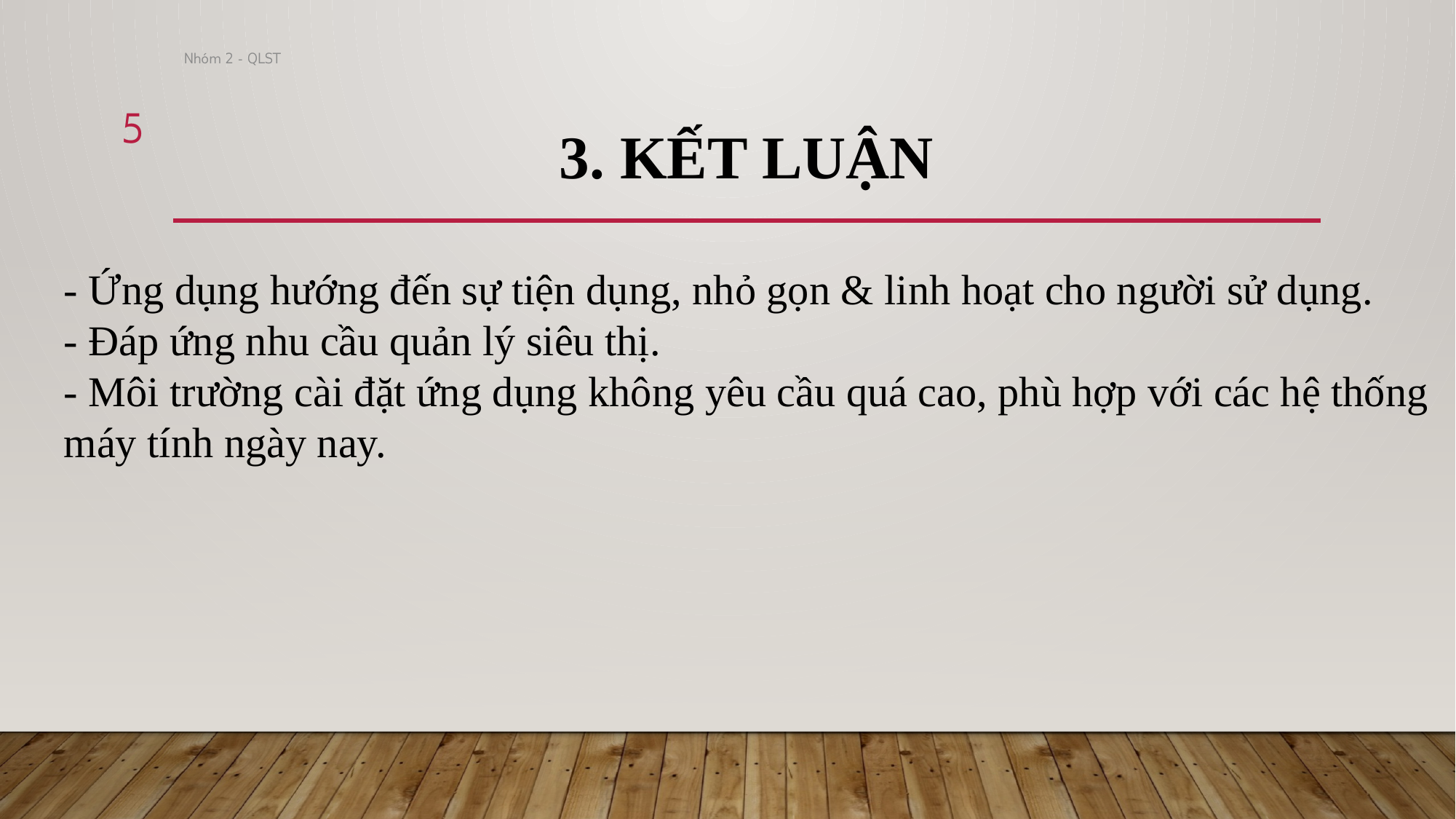

Nhóm 2 - QLST
5
# 3. Kết luận
- Ứng dụng hướng đến sự tiện dụng, nhỏ gọn & linh hoạt cho người sử dụng.
- Đáp ứng nhu cầu quản lý siêu thị.
- Môi trường cài đặt ứng dụng không yêu cầu quá cao, phù hợp với các hệ thống
máy tính ngày nay.